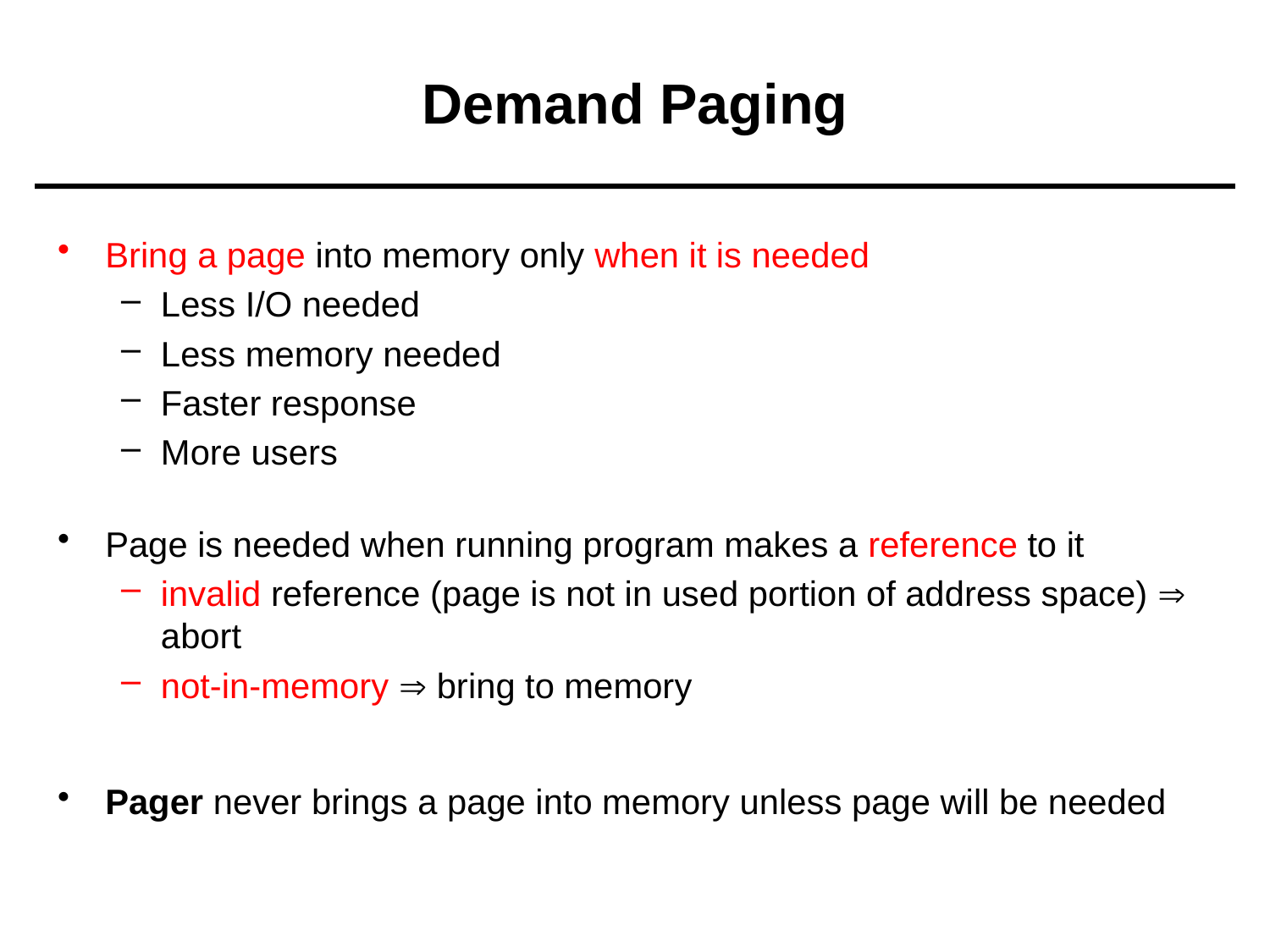

# Demand Paging
Bring a page into memory only when it is needed
Less I/O needed
Less memory needed
Faster response
More users
Page is needed when running program makes a reference to it
invalid reference (page is not in used portion of address space) ⇒ abort
not-in-memory ⇒ bring to memory

Pager never brings a page into memory unless page will be needed

8